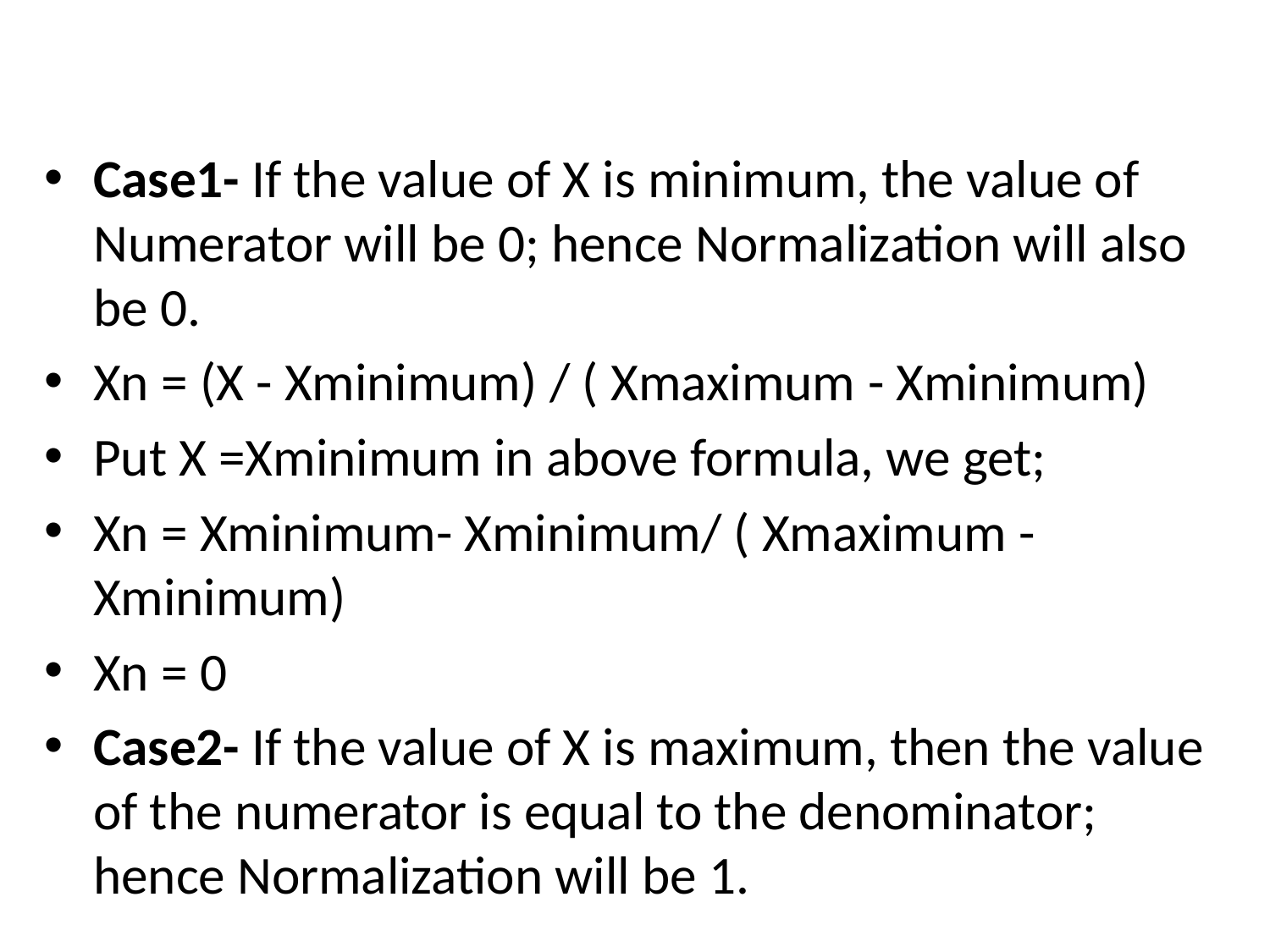

#
Case1- If the value of X is minimum, the value of Numerator will be 0; hence Normalization will also be 0.
Xn = (X - Xminimum) / ( Xmaximum - Xminimum)
Put X =Xminimum in above formula, we get;
Xn = Xminimum- Xminimum/ ( Xmaximum - Xminimum)
Xn = 0
Case2- If the value of X is maximum, then the value of the numerator is equal to the denominator; hence Normalization will be 1.